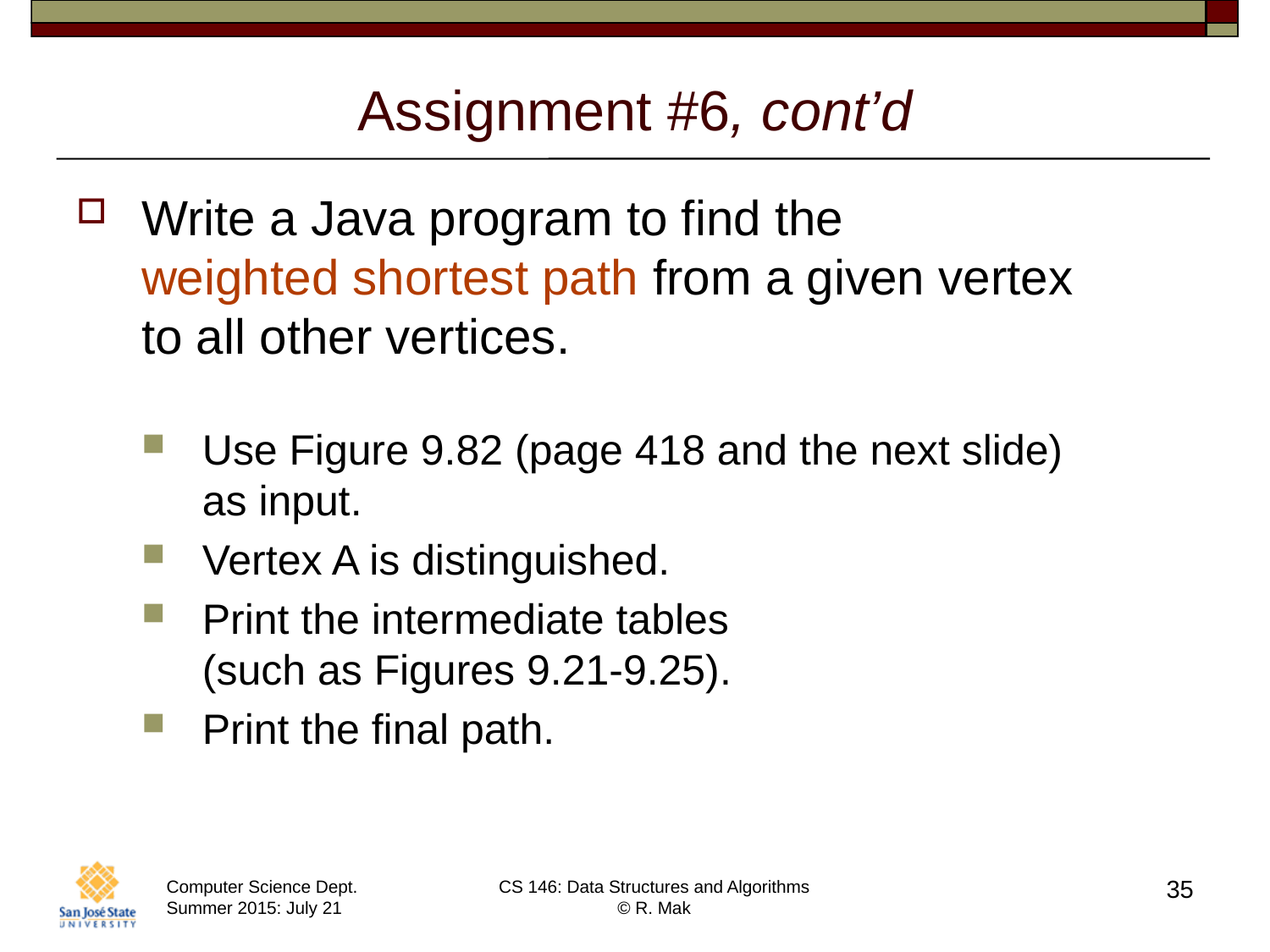

# Assignment #6, cont’d
Write a Java program to find the
weighted shortest path from a given vertex
to all other vertices.

Use Figure 9.82 (page 418 and the next slide)
as input.
Vertex A is distinguished.
Print the intermediate tables
(such as Figures 9.21-9.25).
Print the final path.
35